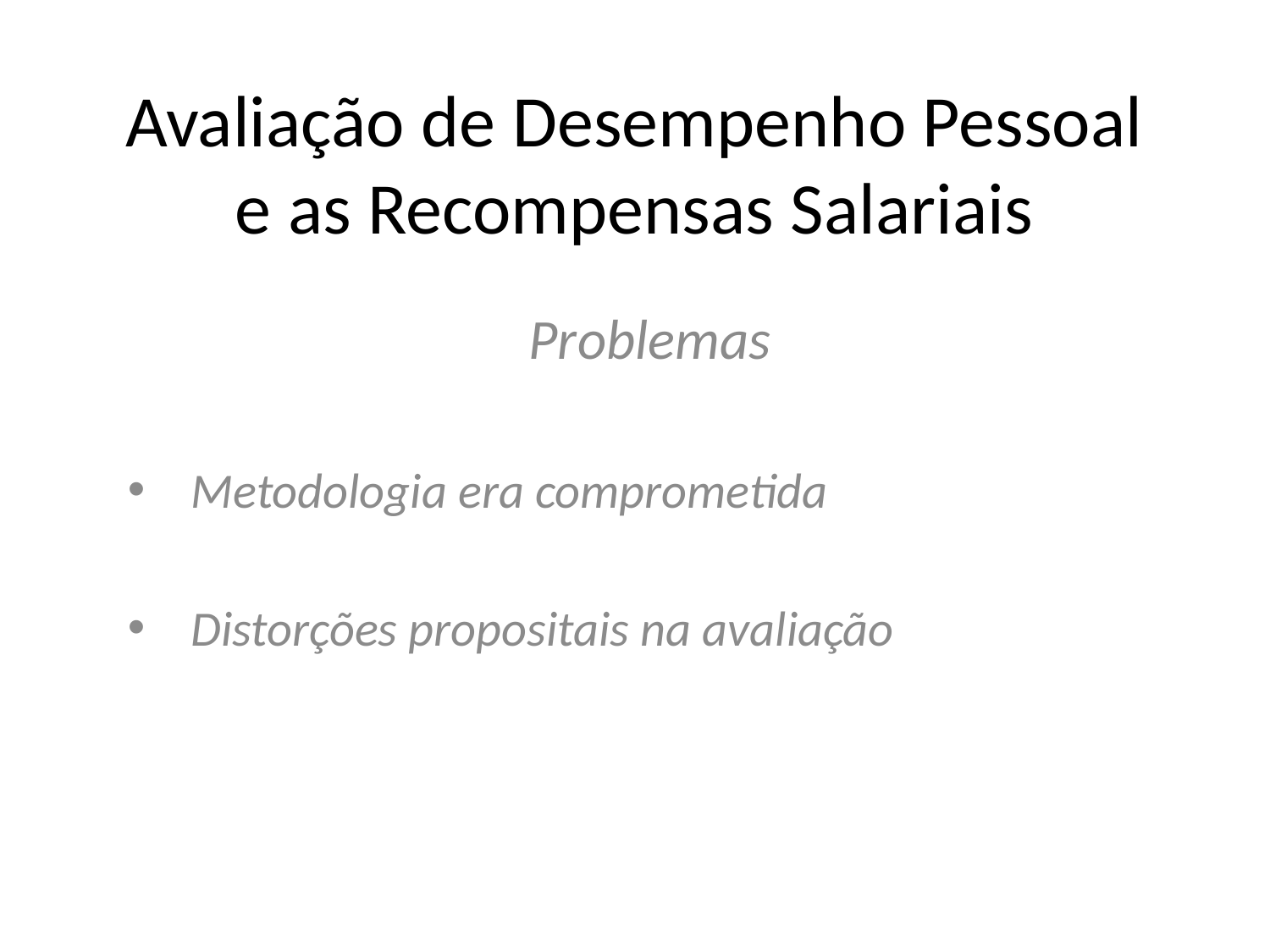

# Avaliação de Desempenho Pessoal e as Recompensas Salariais
Problemas

Metodologia era comprometida

Distorções propositais na avaliação